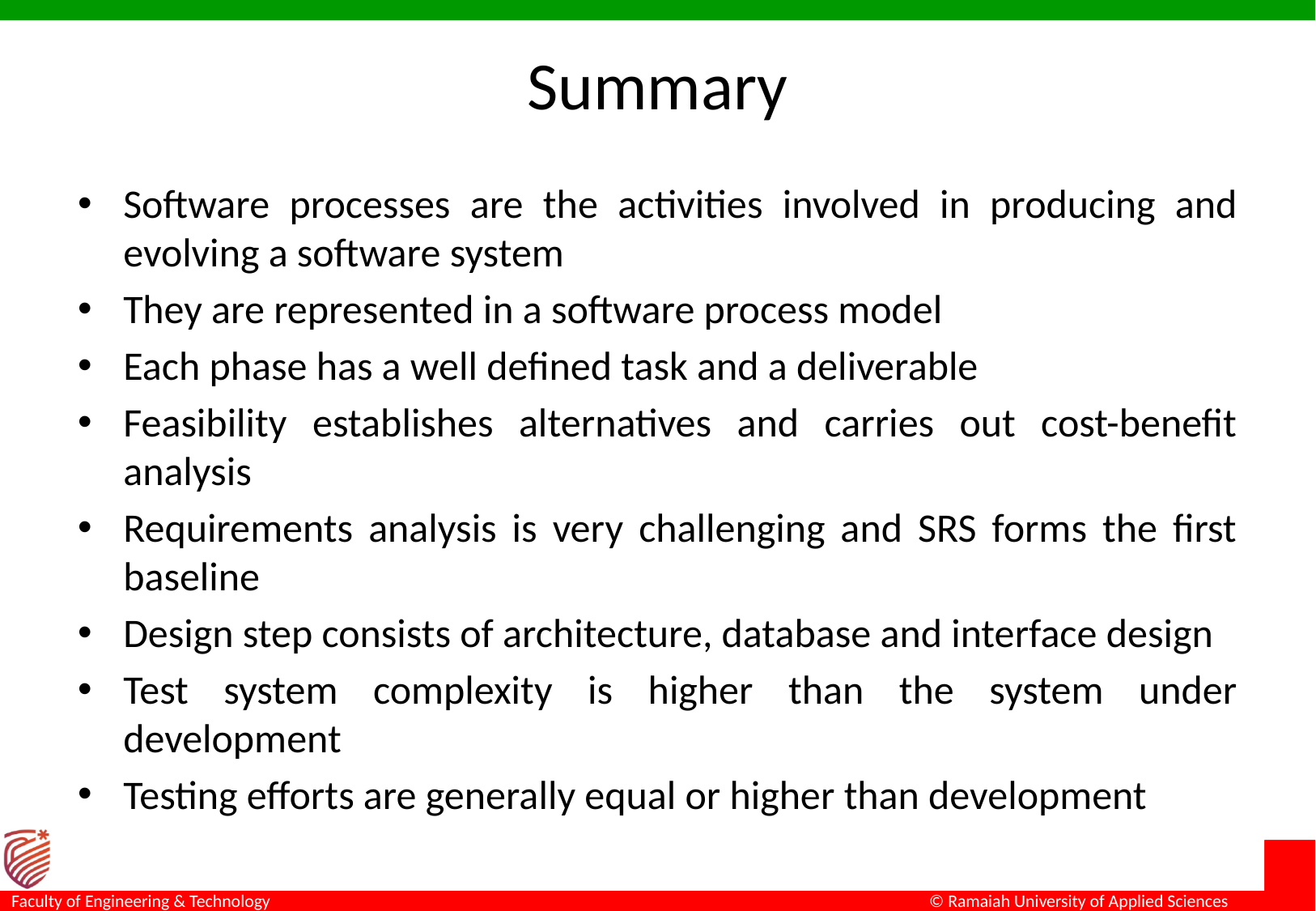

# Summary
Software processes are the activities involved in producing and evolving a software system
They are represented in a software process model
Each phase has a well defined task and a deliverable
Feasibility establishes alternatives and carries out cost-benefit analysis
Requirements analysis is very challenging and SRS forms the first baseline
Design step consists of architecture, database and interface design
Test system complexity is higher than the system under development
Testing efforts are generally equal or higher than development